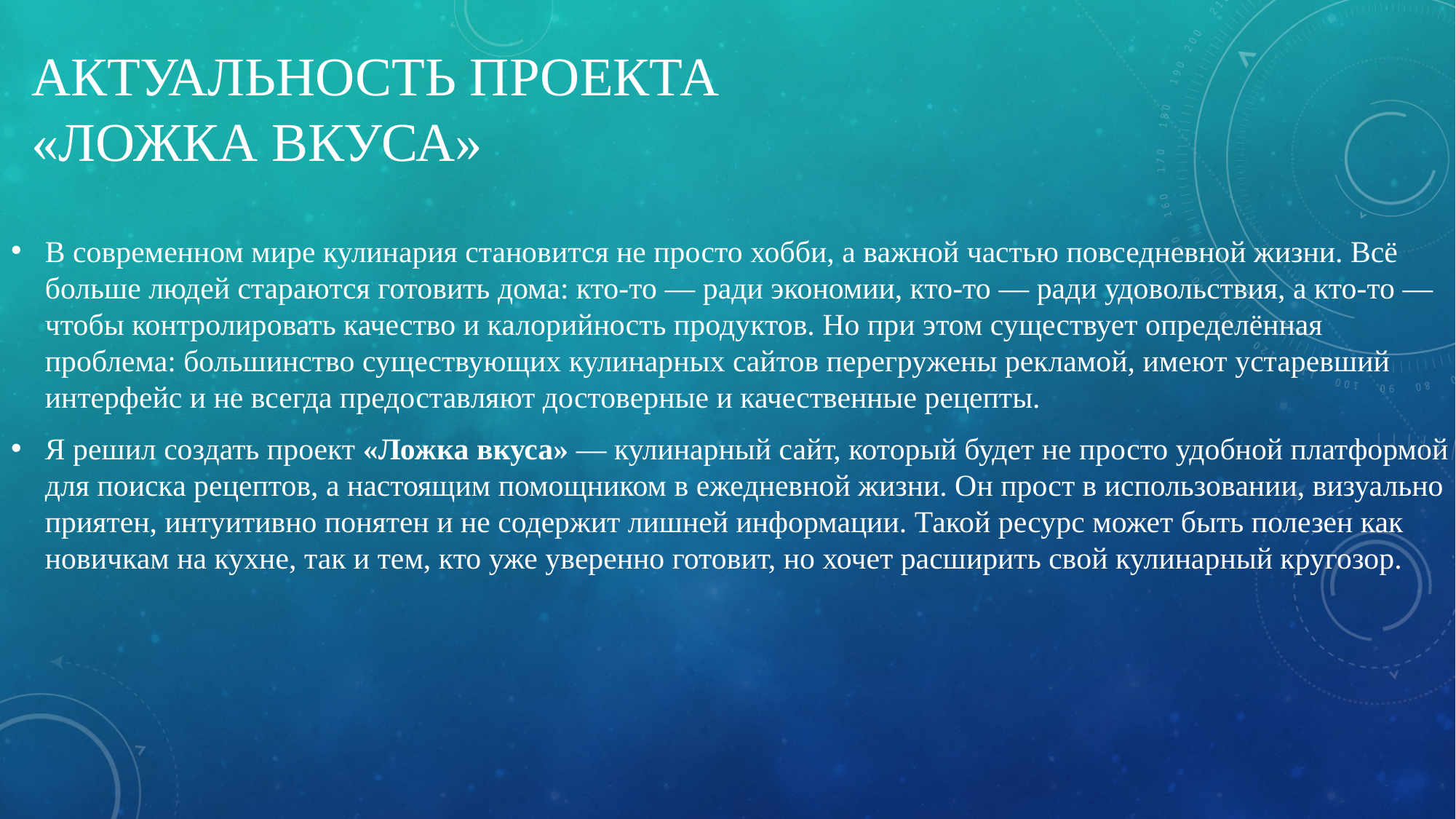

# Актуальность проекта «Ложка вкуса»
В современном мире кулинария становится не просто хобби, а важной частью повседневной жизни. Всё больше людей стараются готовить дома: кто-то — ради экономии, кто-то — ради удовольствия, а кто-то — чтобы контролировать качество и калорийность продуктов. Но при этом существует определённая проблема: большинство существующих кулинарных сайтов перегружены рекламой, имеют устаревший интерфейс и не всегда предоставляют достоверные и качественные рецепты.
Я решил создать проект «Ложка вкуса» — кулинарный сайт, который будет не просто удобной платформой для поиска рецептов, а настоящим помощником в ежедневной жизни. Он прост в использовании, визуально приятен, интуитивно понятен и не содержит лишней информации. Такой ресурс может быть полезен как новичкам на кухне, так и тем, кто уже уверенно готовит, но хочет расширить свой кулинарный кругозор.